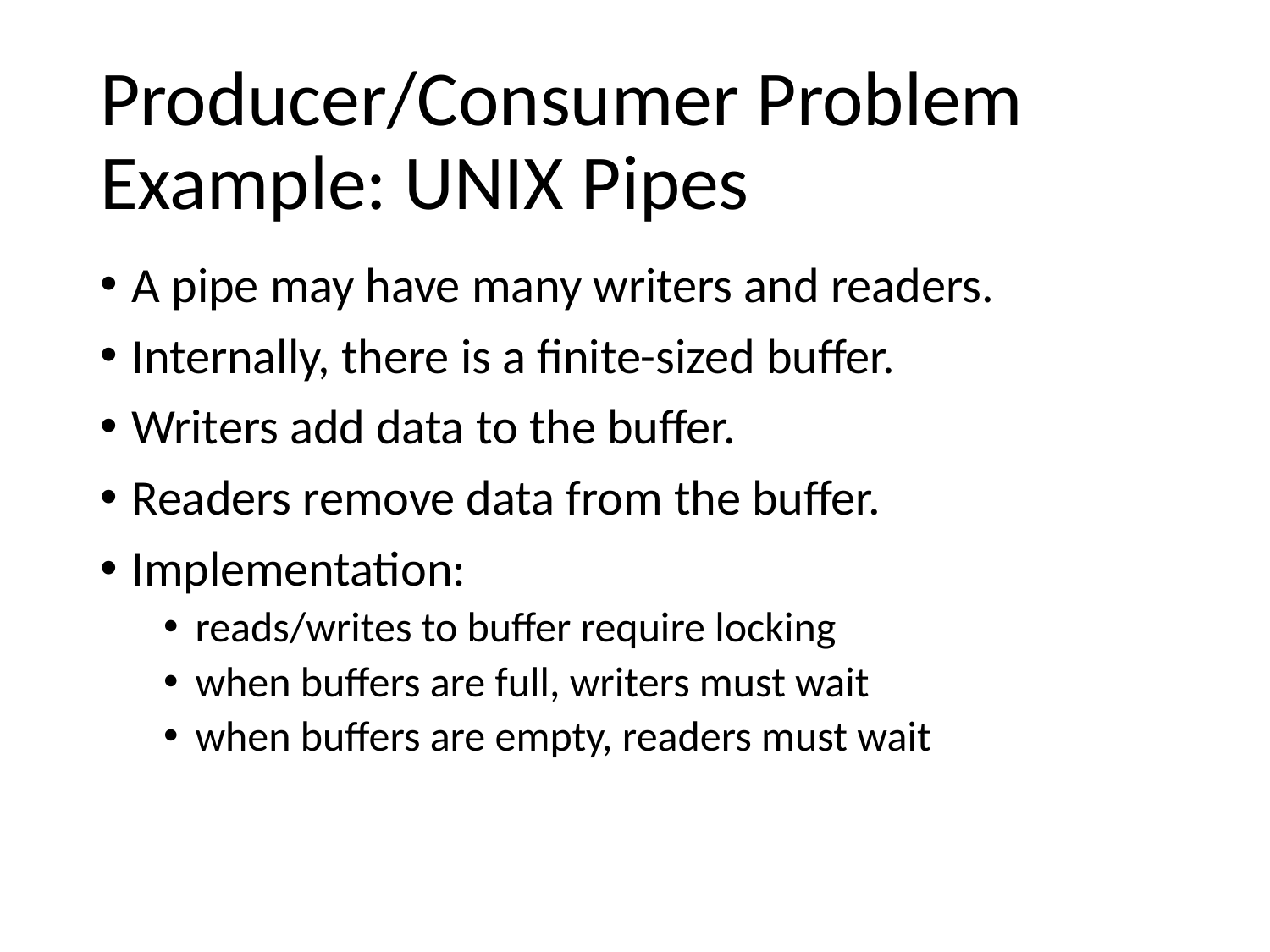

# Producer/Consumer Problem Example: UNIX Pipes
A pipe may have many writers and readers.
Internally, there is a finite-sized buffer.
Writers add data to the buffer.
Readers remove data from the buffer.
Implementation:
reads/writes to buffer require locking
when buffers are full, writers must wait
when buffers are empty, readers must wait